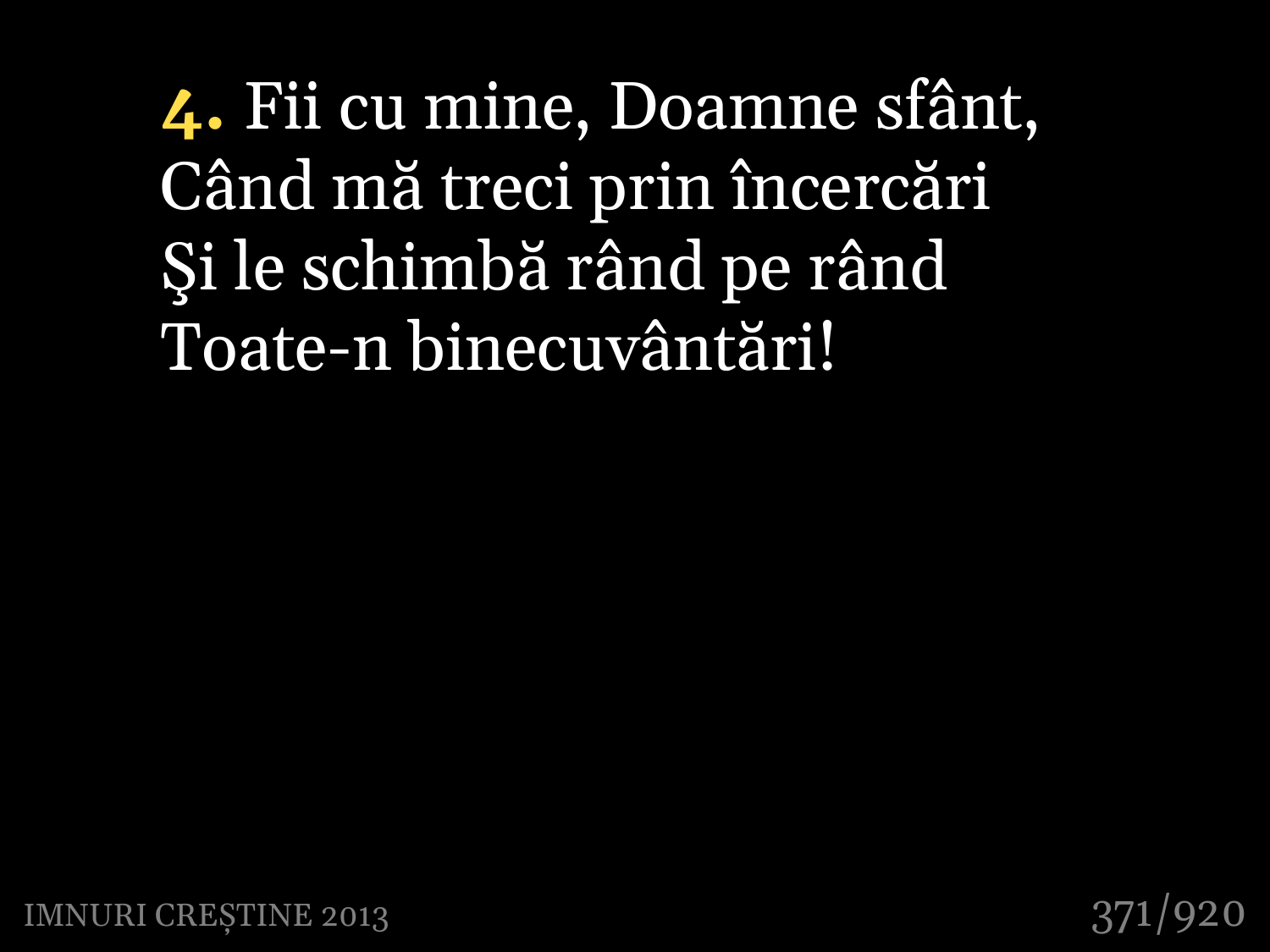

4. Fii cu mine, Doamne sfânt,
Când mă treci prin încercări
Şi le schimbă rând pe rând
Toate-n binecuvântări!
371/920
IMNURI CREȘTINE 2013